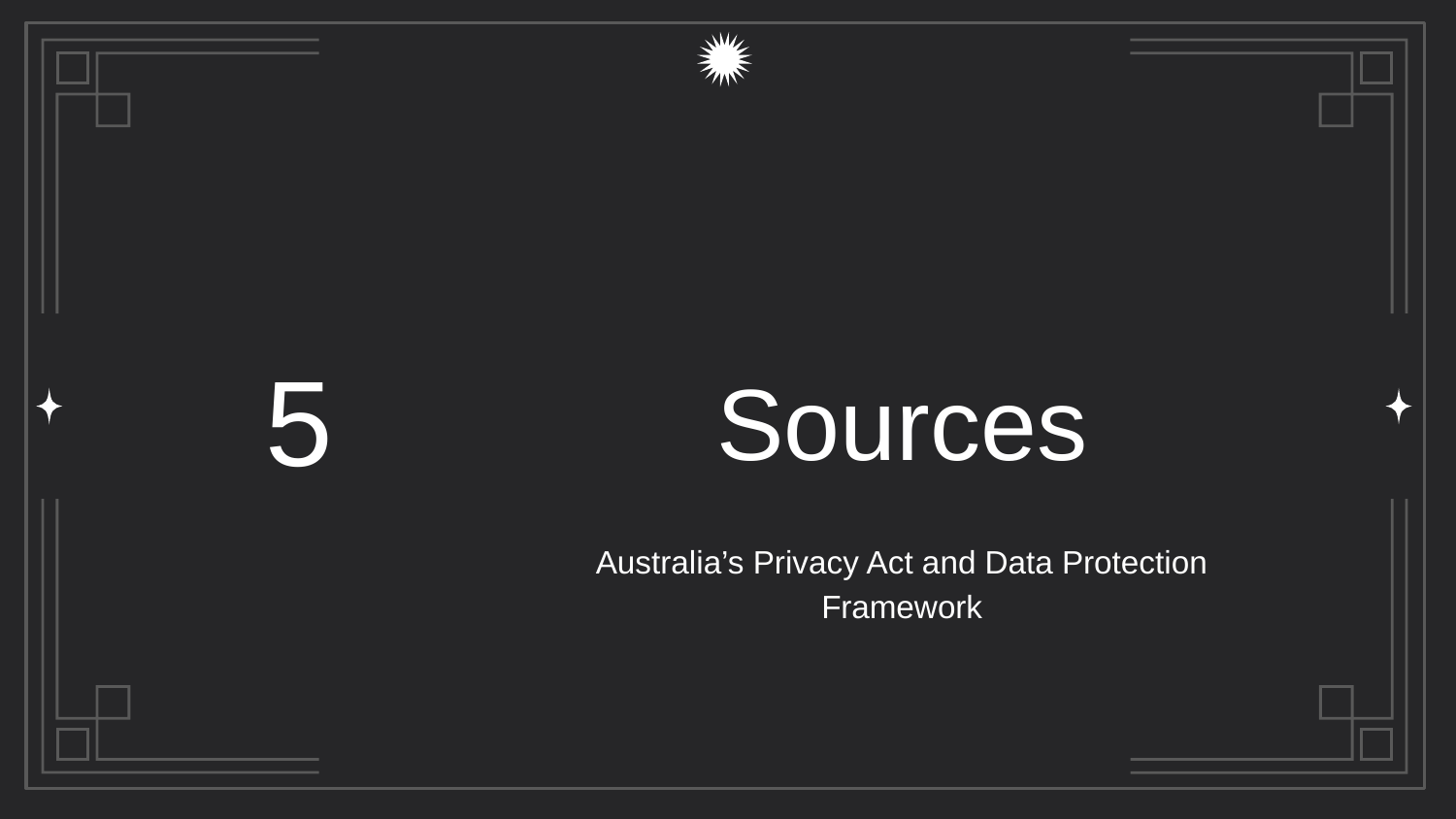

# Sources
5
Australia’s Privacy Act and Data Protection Framework